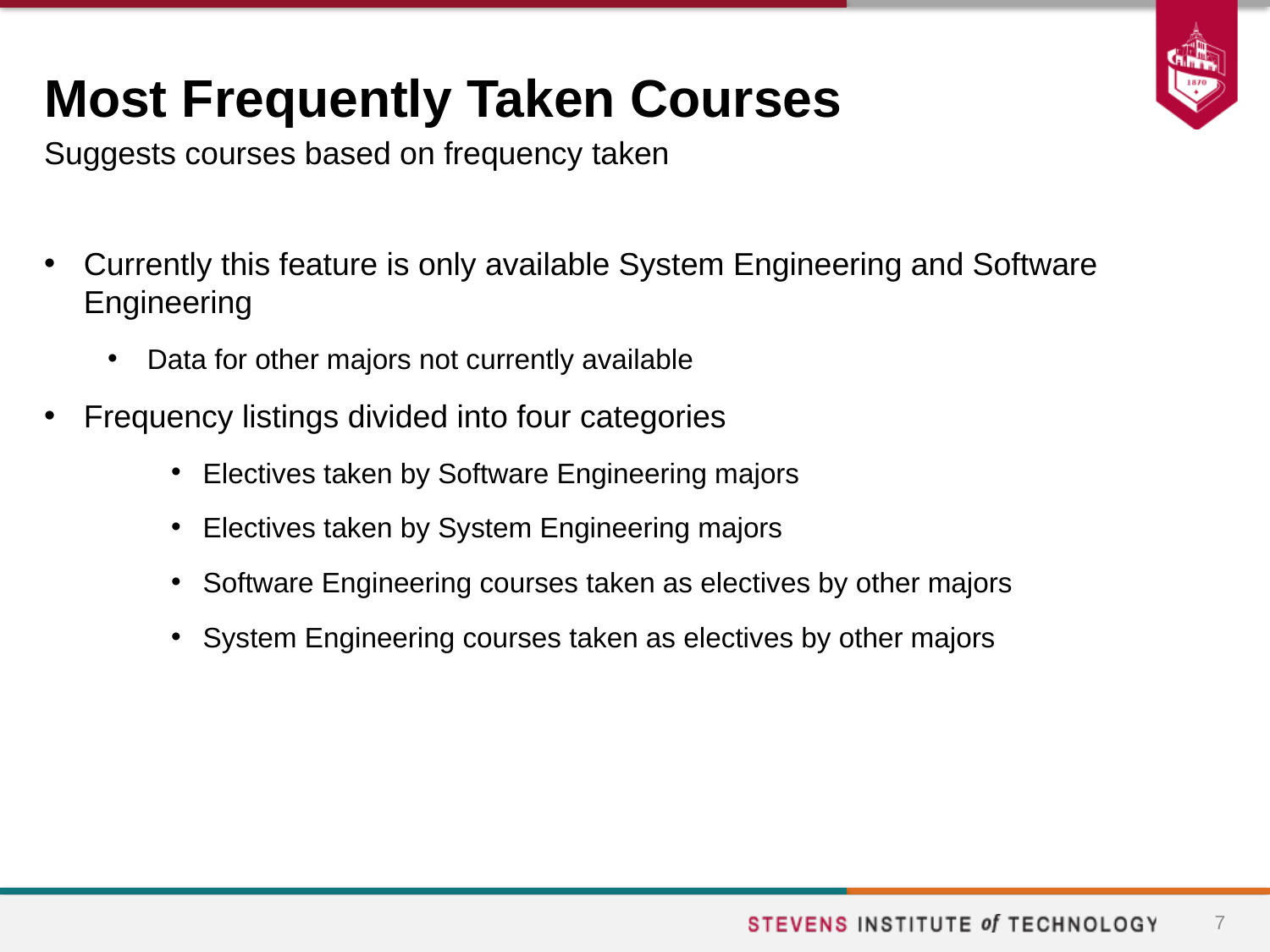

# Most Frequently Taken Courses
Suggests courses based on frequency taken
Currently this feature is only available System Engineering and Software Engineering
Data for other majors not currently available
Frequency listings divided into four categories
Electives taken by Software Engineering majors
Electives taken by System Engineering majors
Software Engineering courses taken as electives by other majors
System Engineering courses taken as electives by other majors
7